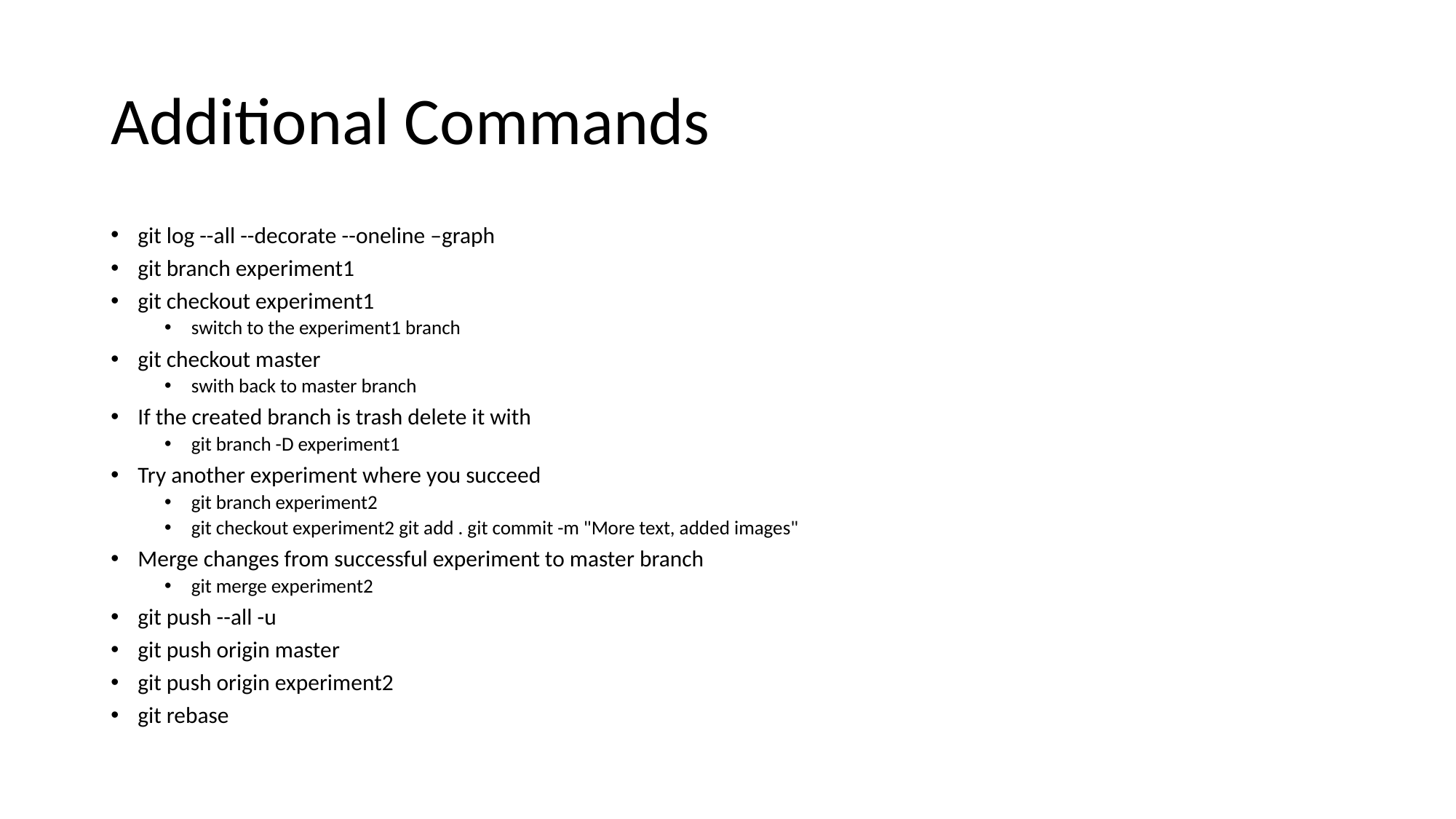

# Additional Commands
git log --all --decorate --oneline –graph
git branch experiment1
git checkout experiment1
switch to the experiment1 branch
git checkout master
swith back to master branch
If the created branch is trash delete it with
git branch -D experiment1
Try another experiment where you succeed
git branch experiment2
git checkout experiment2 git add . git commit -m "More text, added images"
Merge changes from successful experiment to master branch
git merge experiment2
git push --all -u
git push origin master
git push origin experiment2
git rebase